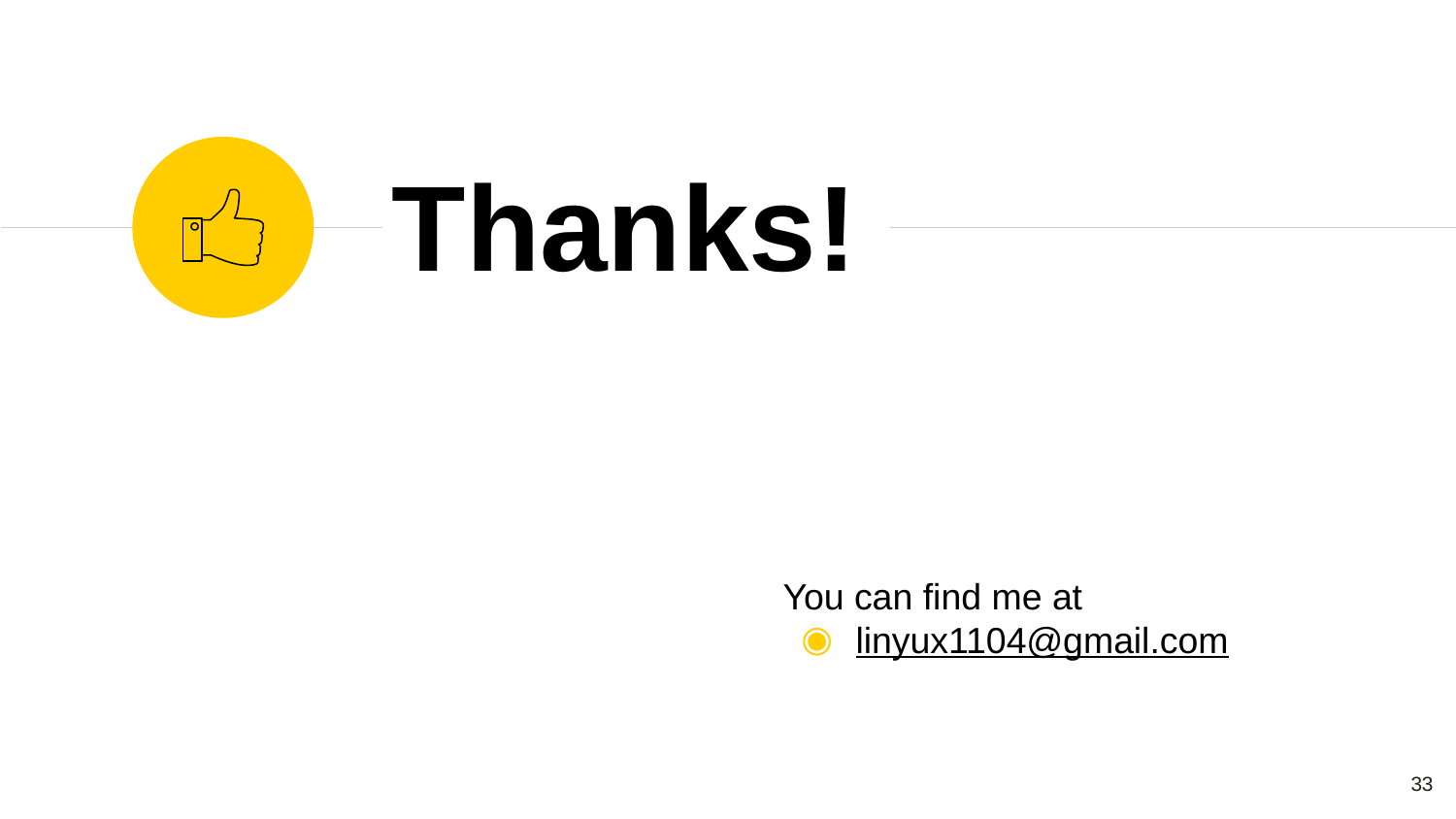

Thanks!

You can find me at
linyux1104@gmail.com
33